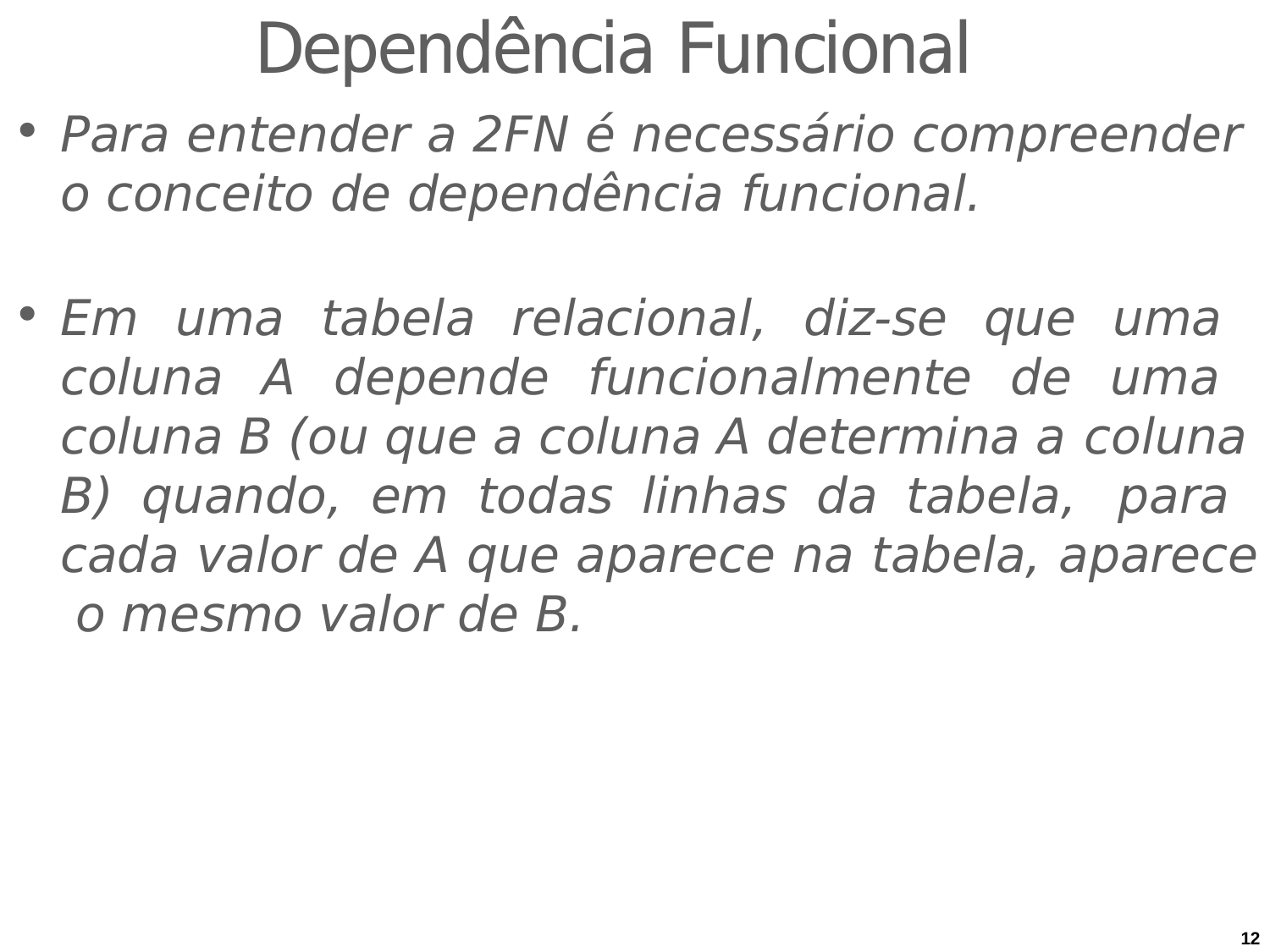

# Dependência Funcional
Para entender a 2FN é necessário compreender  o conceito de dependência funcional.

Em uma tabela relacional, diz-se que uma  coluna A depende funcionalmente de uma  coluna B (ou que a coluna A determina a coluna
B) quando, em todas linhas da tabela, para  cada valor de A que aparece na tabela, aparece  o mesmo valor de B.
12